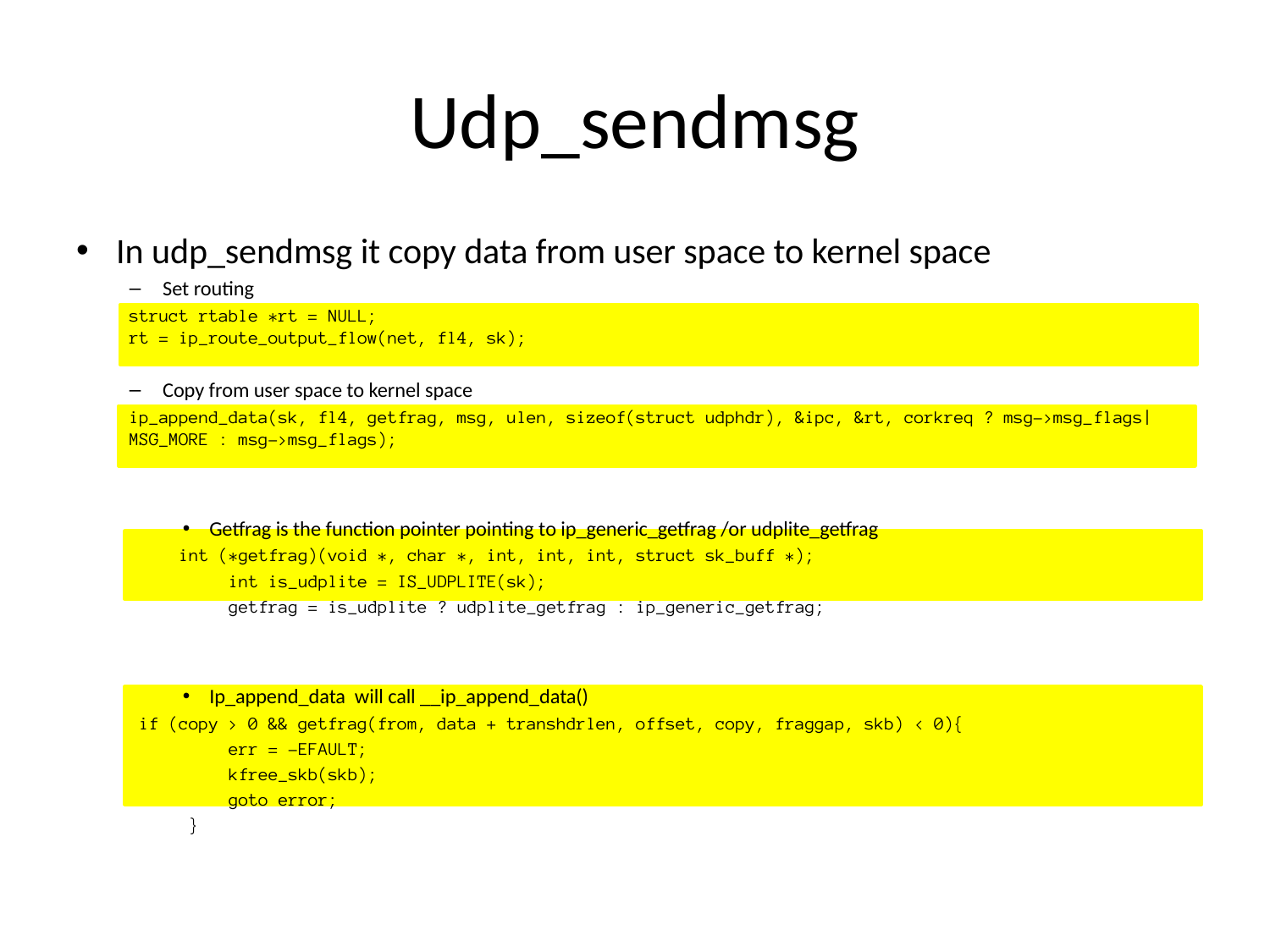

# Udp_sendmsg
In udp_sendmsg it copy data from user space to kernel space
Set routing
struct rtable *rt = NULL;
rt = ip_route_output_flow(net, fl4, sk);

Copy from user space to kernel space
ip_append_data(sk, fl4, getfrag, msg, ulen, sizeof(struct udphdr), &ipc, &rt, corkreq ? msg->msg_flags|MSG_MORE : msg->msg_flags);

Getfrag is the function pointer pointing to ip_generic_getfrag /or udplite_getfrag
	     int (*getfrag)(void *, char *, int, int, int, struct sk_buff *);
          int is_udplite = IS_UDPLITE(sk);
          getfrag = is_udplite ? udplite_getfrag : ip_generic_getfrag;

Ip_append_data  will call __ip_append_data()
	 if (copy > 0 && getfrag(from, data + transhdrlen, offset, copy, fraggap, skb) < 0){
          err = -EFAULT;
          kfree_skb(skb);
          goto error;
      }